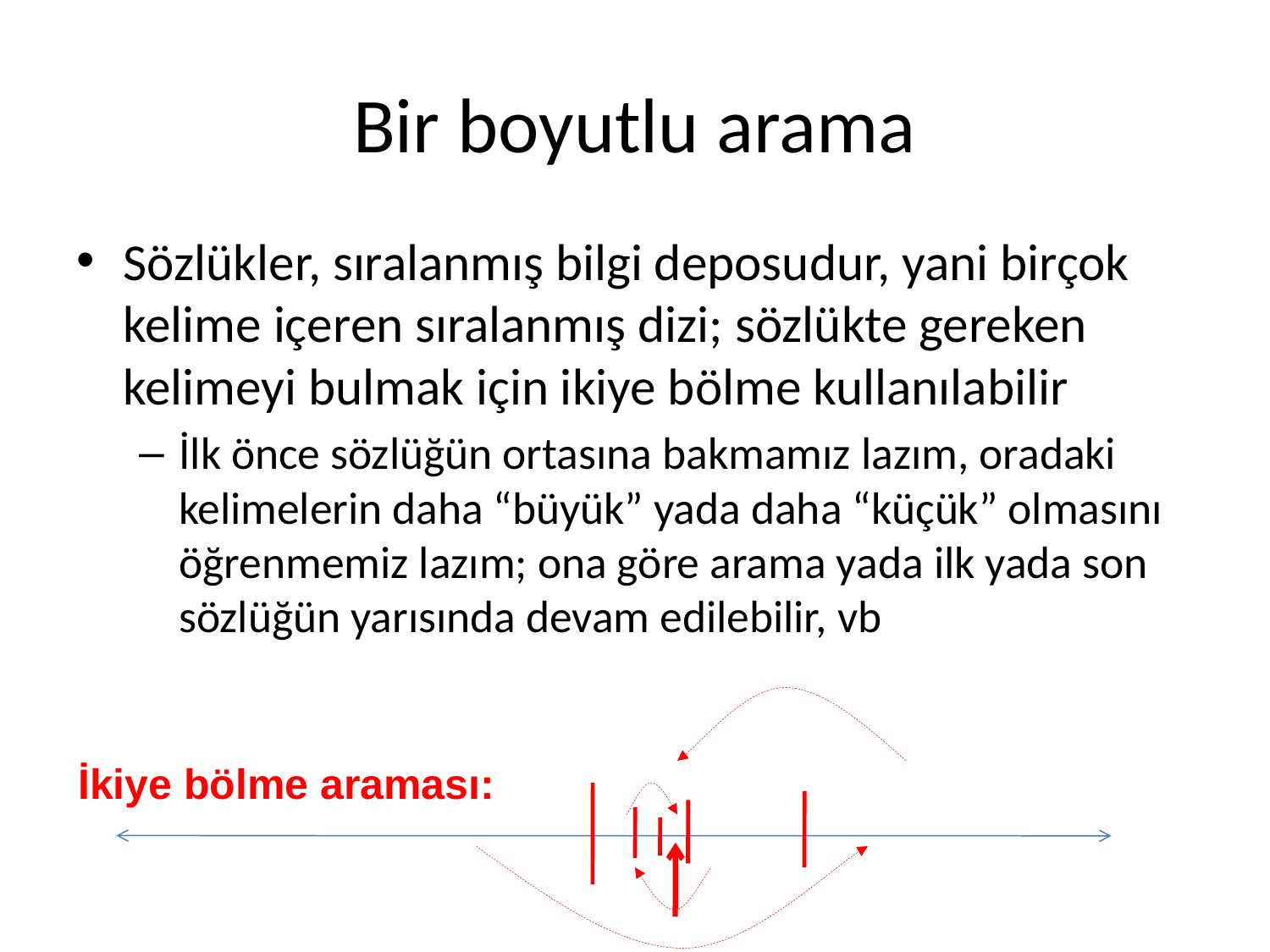

# Bir boyutlu arama
Sözlükler, sıralanmış bilgi deposudur, yani birçok kelime içeren sıralanmış dizi; sözlükte gereken kelimeyi bulmak için ikiye bölme kullanılabilir
İlk önce sözlüğün ortasına bakmamız lazım, oradaki kelimelerin daha “büyük” yada daha “küçük” olmasını öğrenmemiz lazım; ona göre arama yada ilk yada son sözlüğün yarısında devam edilebilir, vb

İkiye bölme araması: